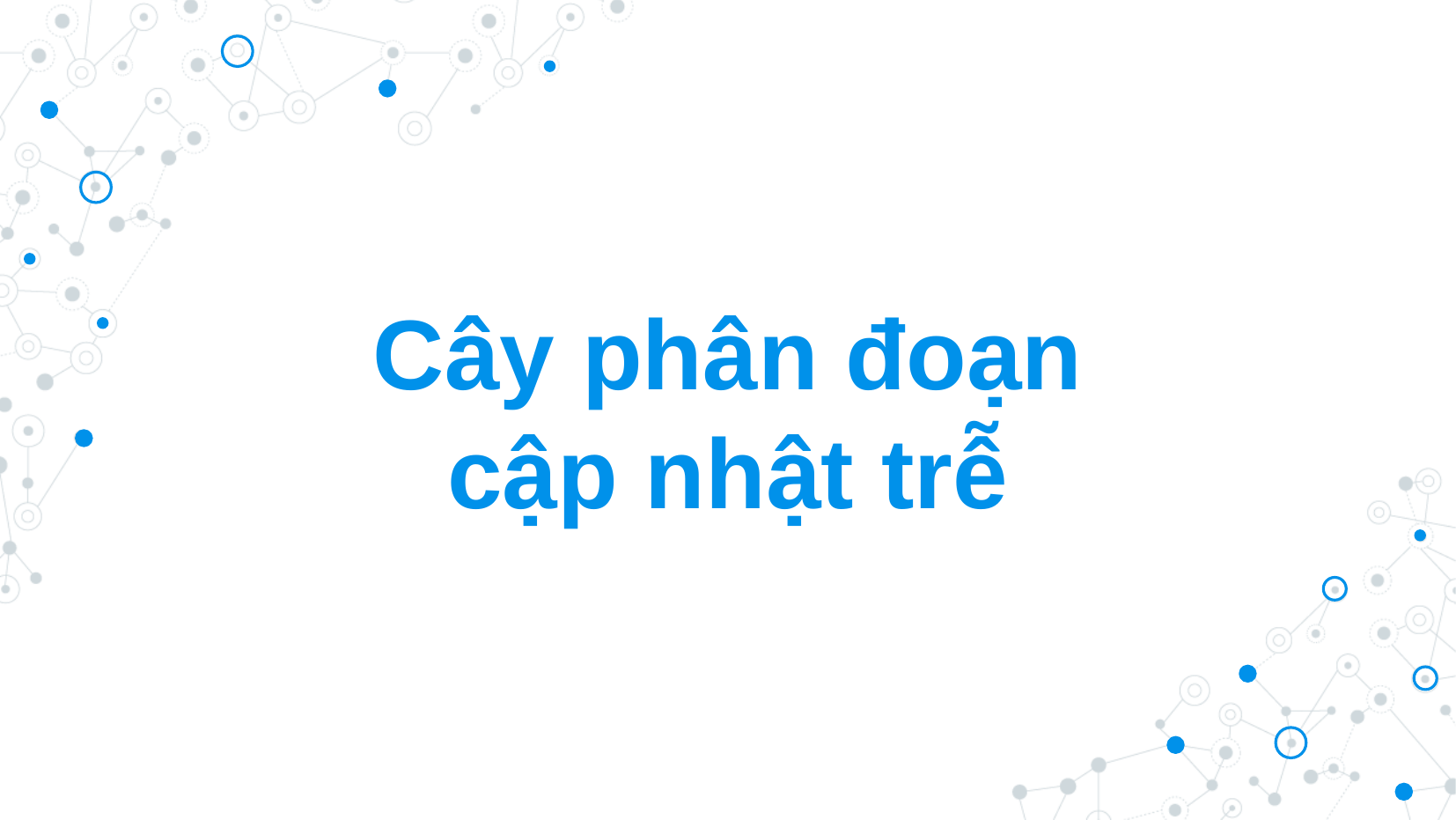

Cây phân đoạn cập nhật trễ
3